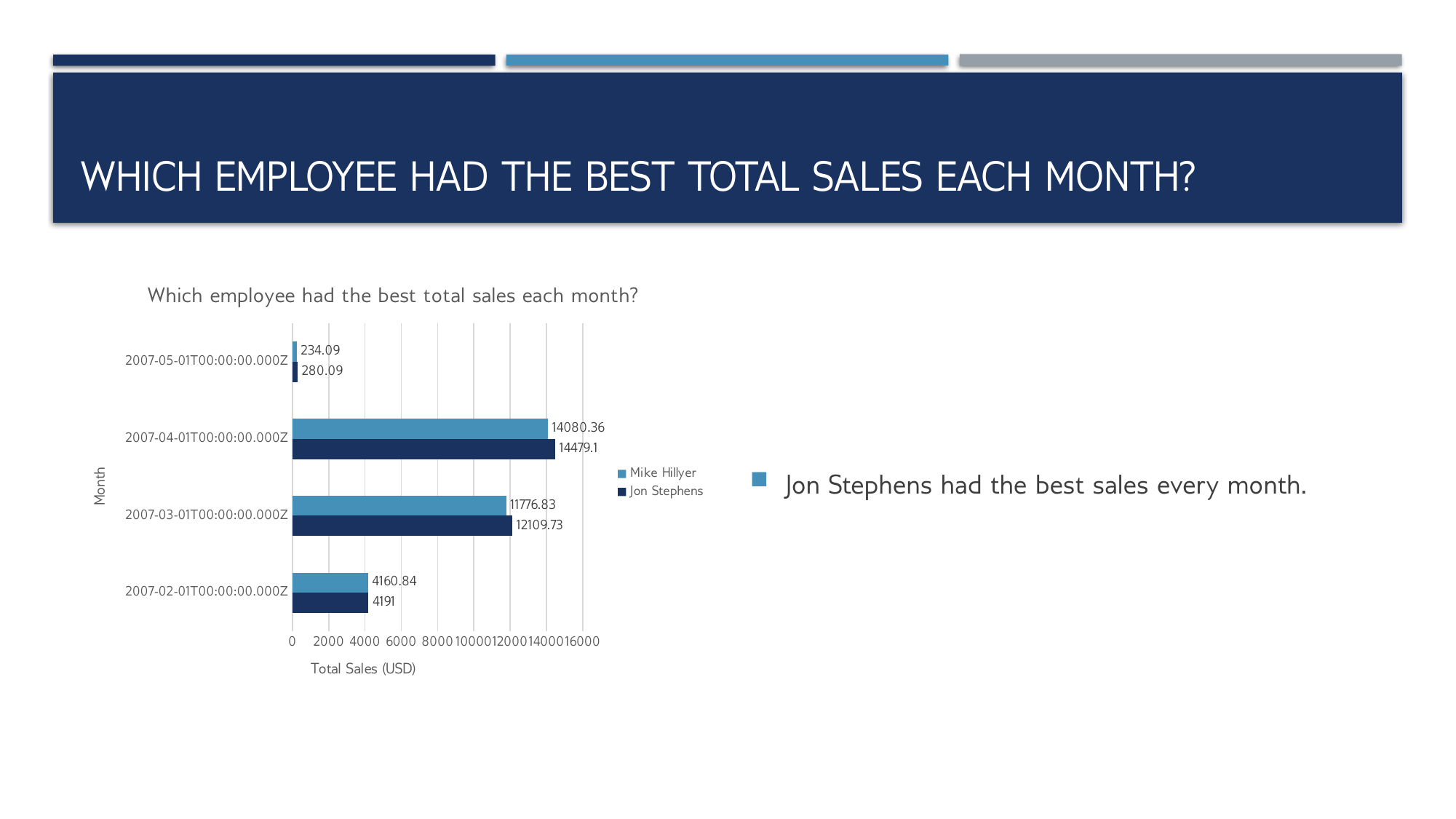

# Which employee had the best total sales each month?

### Chart: Which employee had the best total sales each month?

| Category | Jon Stephens | Mike Hillyer |
|---|---|---|
| 2007-02-01T00:00:00.000Z | 4191.0 | 4160.84 |
| 2007-03-01T00:00:00.000Z | 12109.73 | 11776.83 |
| 2007-04-01T00:00:00.000Z | 14479.1 | 14080.36 |
| 2007-05-01T00:00:00.000Z | 280.09 | 234.09 |
Jon Stephens had the best sales every month.